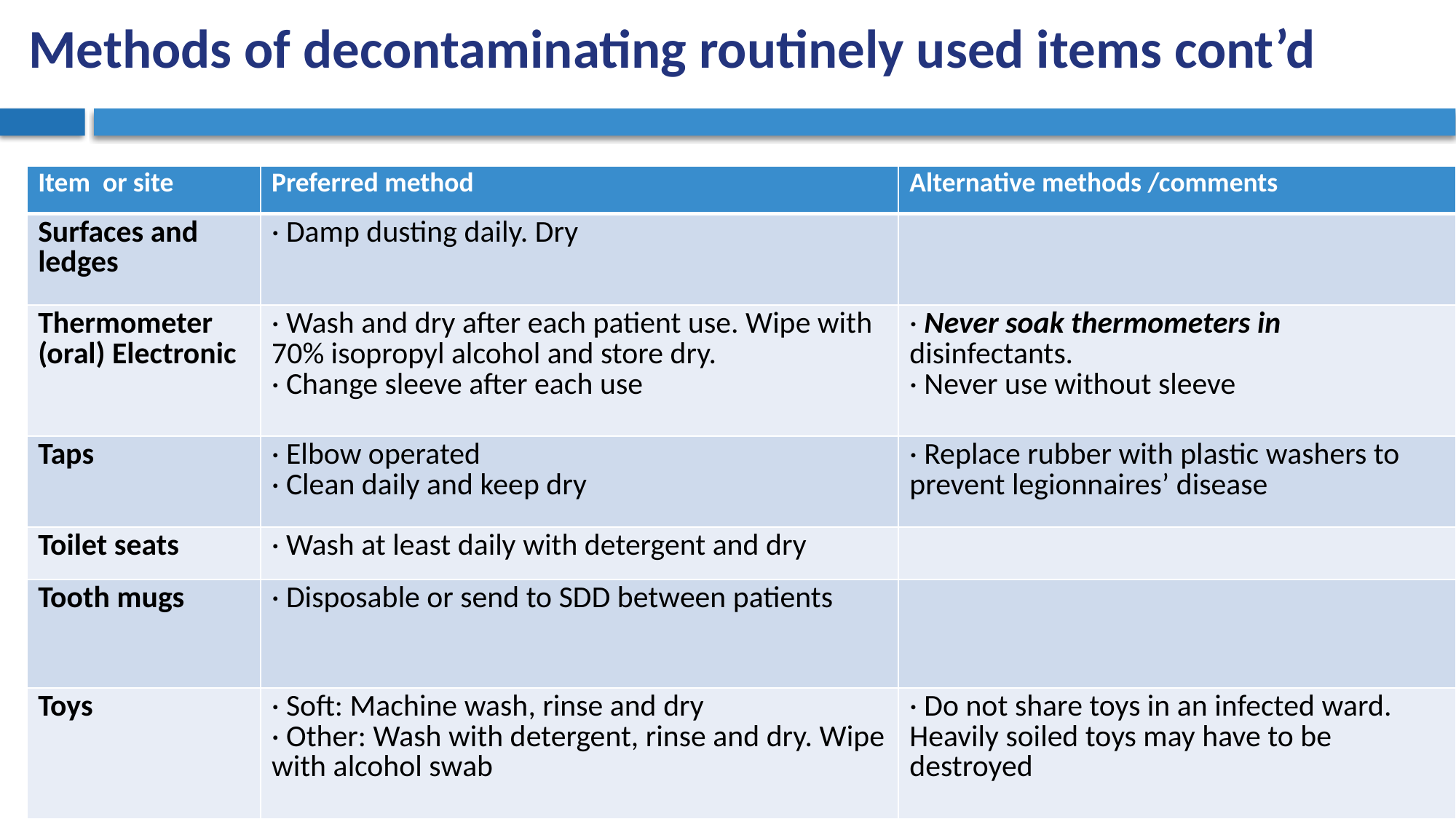

# Methods of decontaminating routinely used items cont’d
| Item or site | Preferred method | Alternative methods /comments |
| --- | --- | --- |
| Surfaces and ledges | · Damp dusting daily. Dry |  |
| Thermometer (oral) Electronic | · Wash and dry after each patient use. Wipe with 70% isopropyl alcohol and store dry. · Change sleeve after each use | · Never soak thermometers in disinfectants. · Never use without sleeve |
| Taps | · Elbow operated · Clean daily and keep dry | · Replace rubber with plastic washers to prevent legionnaires’ disease |
| Toilet seats | · Wash at least daily with detergent and dry |  |
| Tooth mugs | · Disposable or send to SDD between patients |  |
| Toys | · Soft: Machine wash, rinse and dry · Other: Wash with detergent, rinse and dry. Wipe with alcohol swab | · Do not share toys in an infected ward. Heavily soiled toys may have to be destroyed |